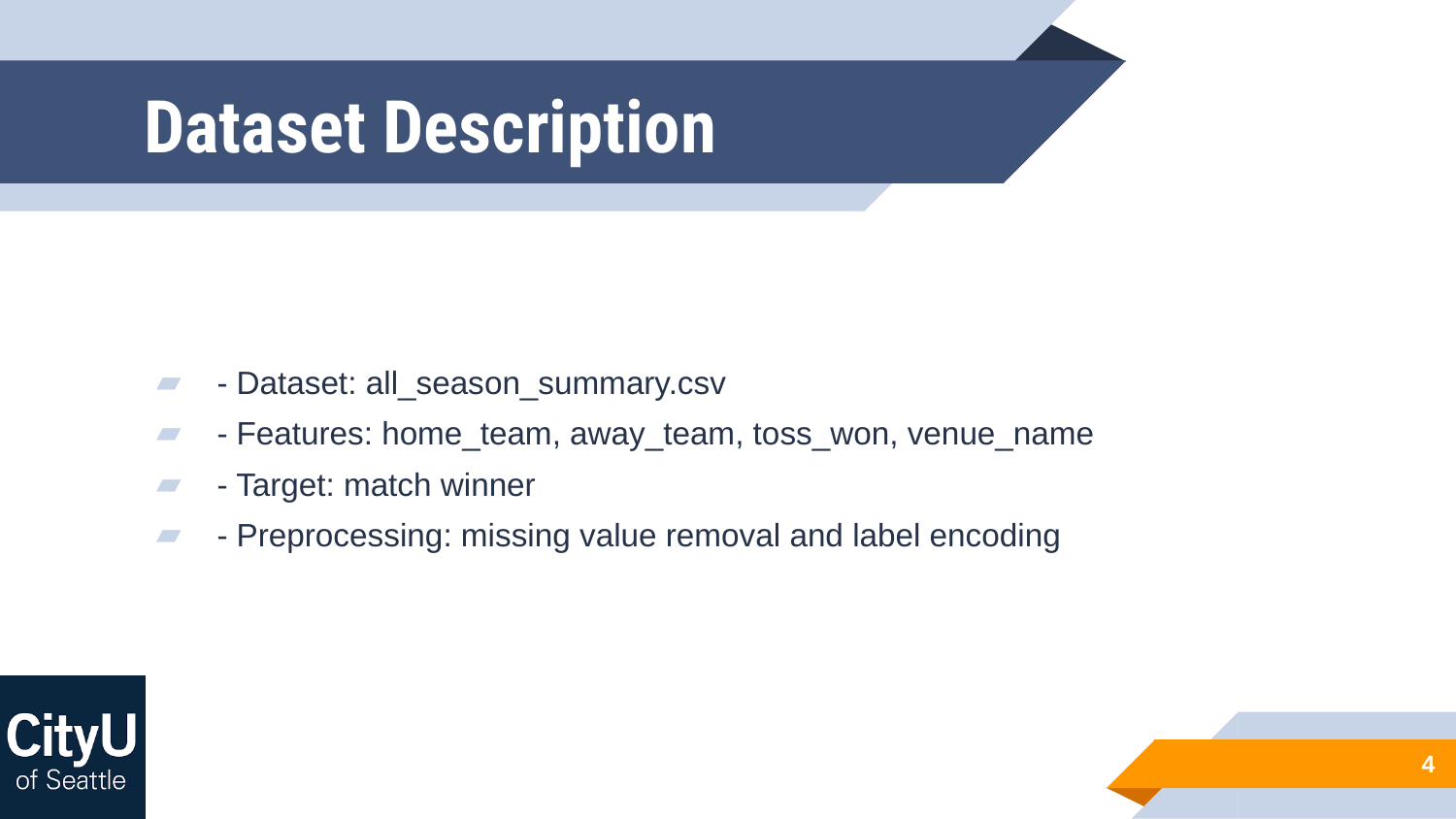

# Dataset Description
- Dataset: all_season_summary.csv
- Features: home_team, away_team, toss_won, venue_name
- Target: match winner
- Preprocessing: missing value removal and label encoding

4